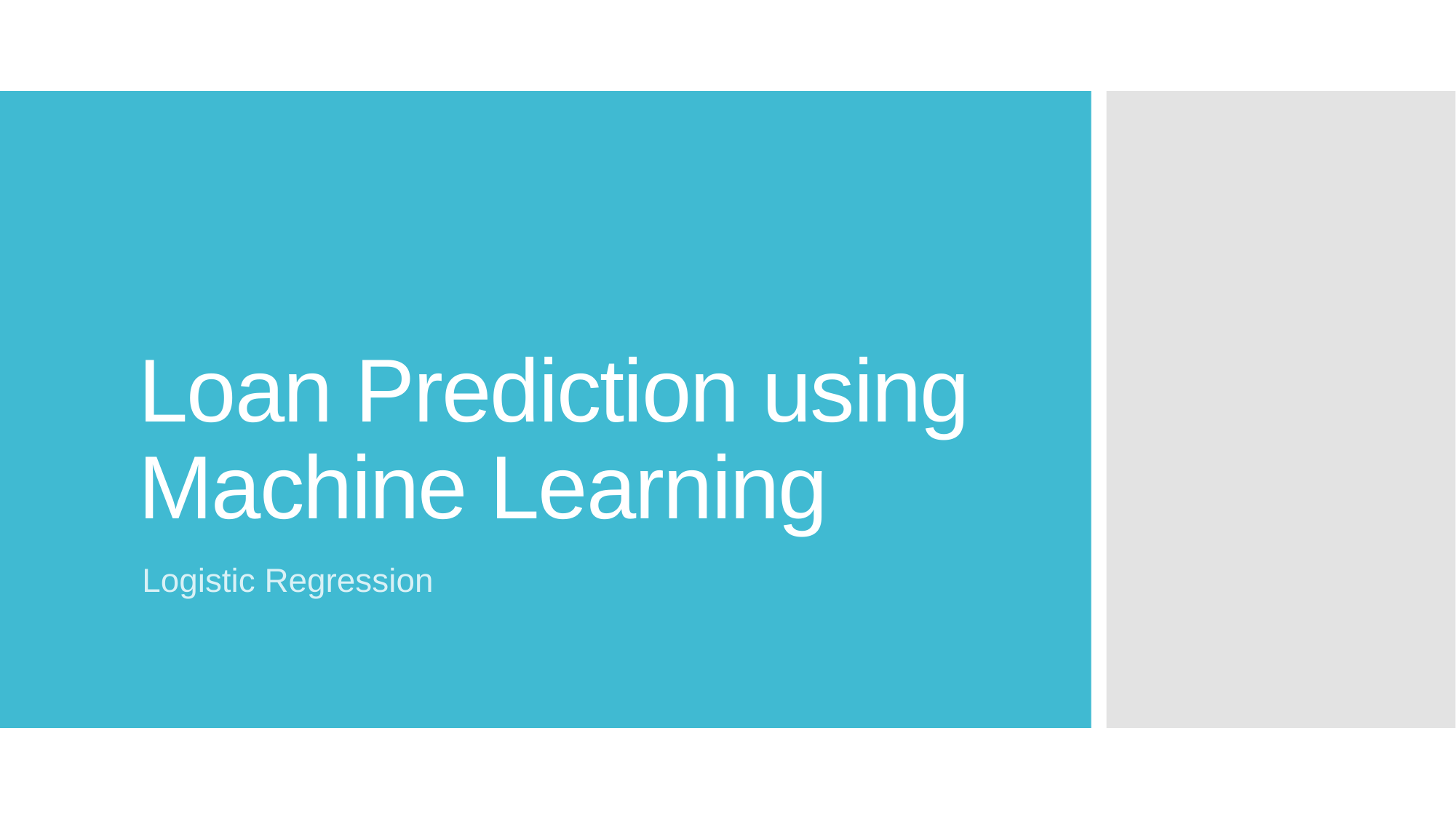

# Loan Prediction using Machine Learning
Logistic Regression